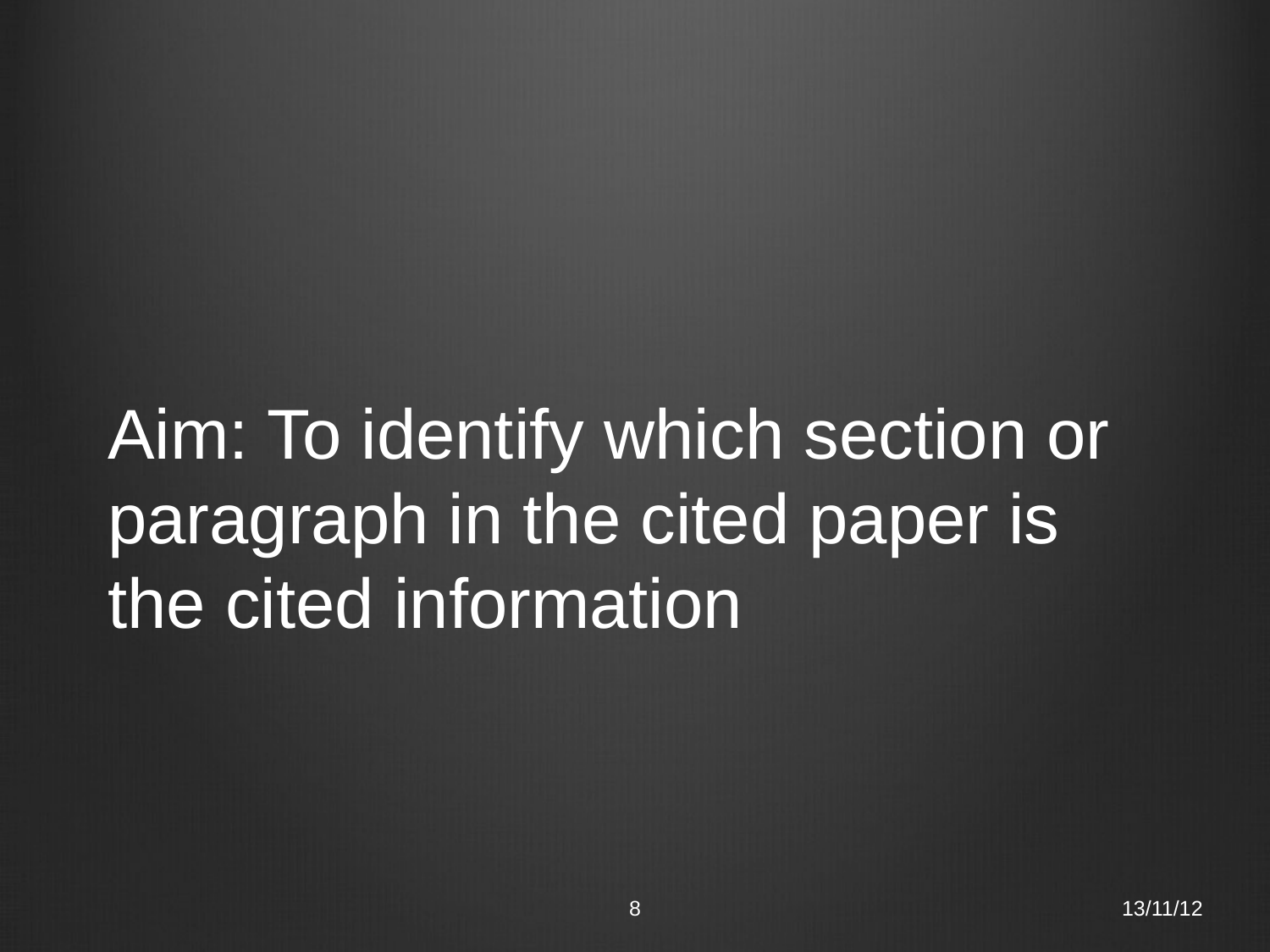

#
Aim: To identify which section or paragraph in the cited paper is the cited information
8
13/11/12